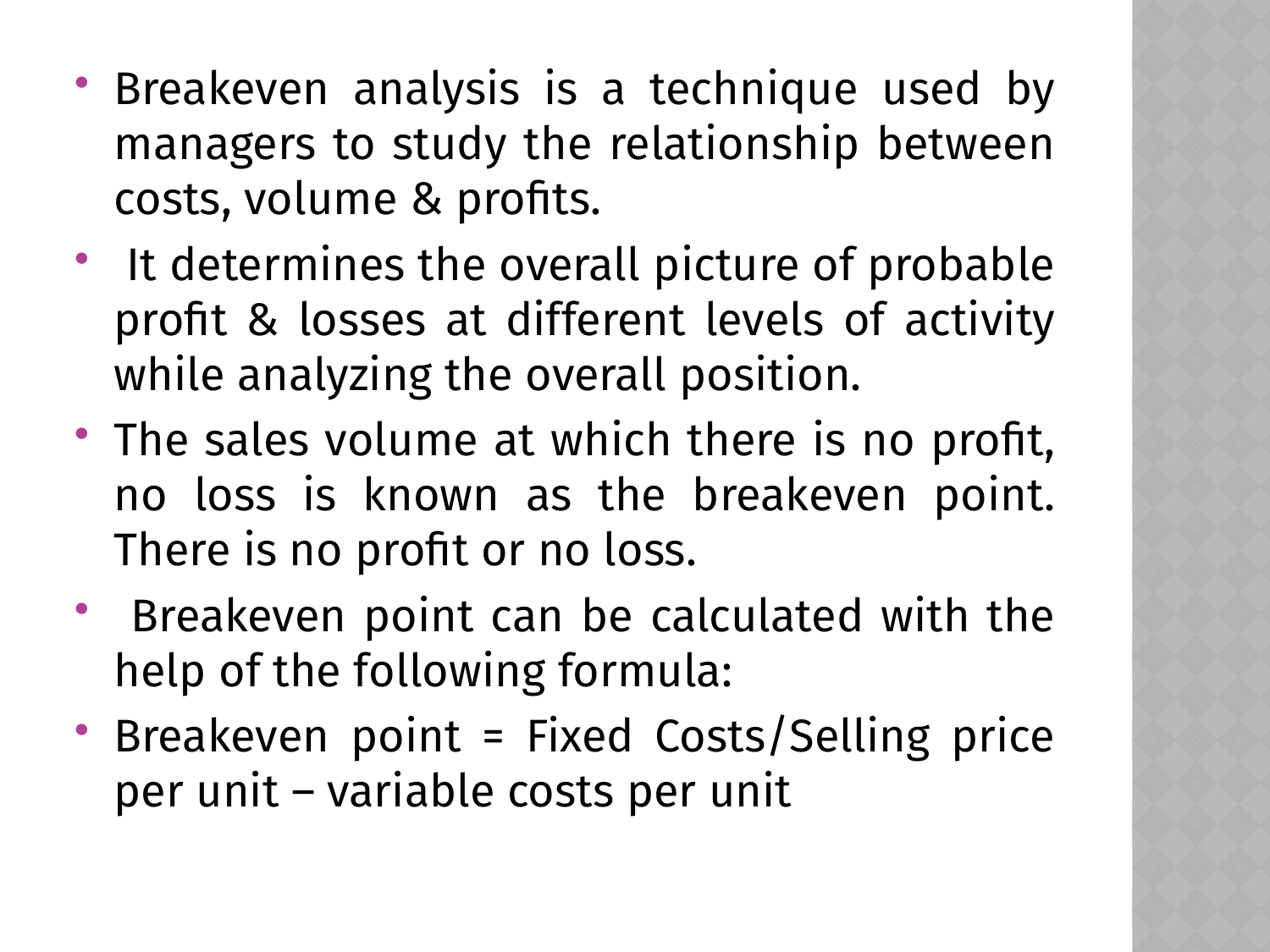

Breakeven analysis is a technique used by managers to study the relationship between costs, volume & profits.
 It determines the overall picture of probable profit & losses at different levels of activity while analyzing the overall position.
The sales volume at which there is no profit, no loss is known as the breakeven point. There is no profit or no loss.
 Breakeven point can be calculated with the help of the following formula:
Breakeven point = Fixed Costs/Selling price per unit – variable costs per unit